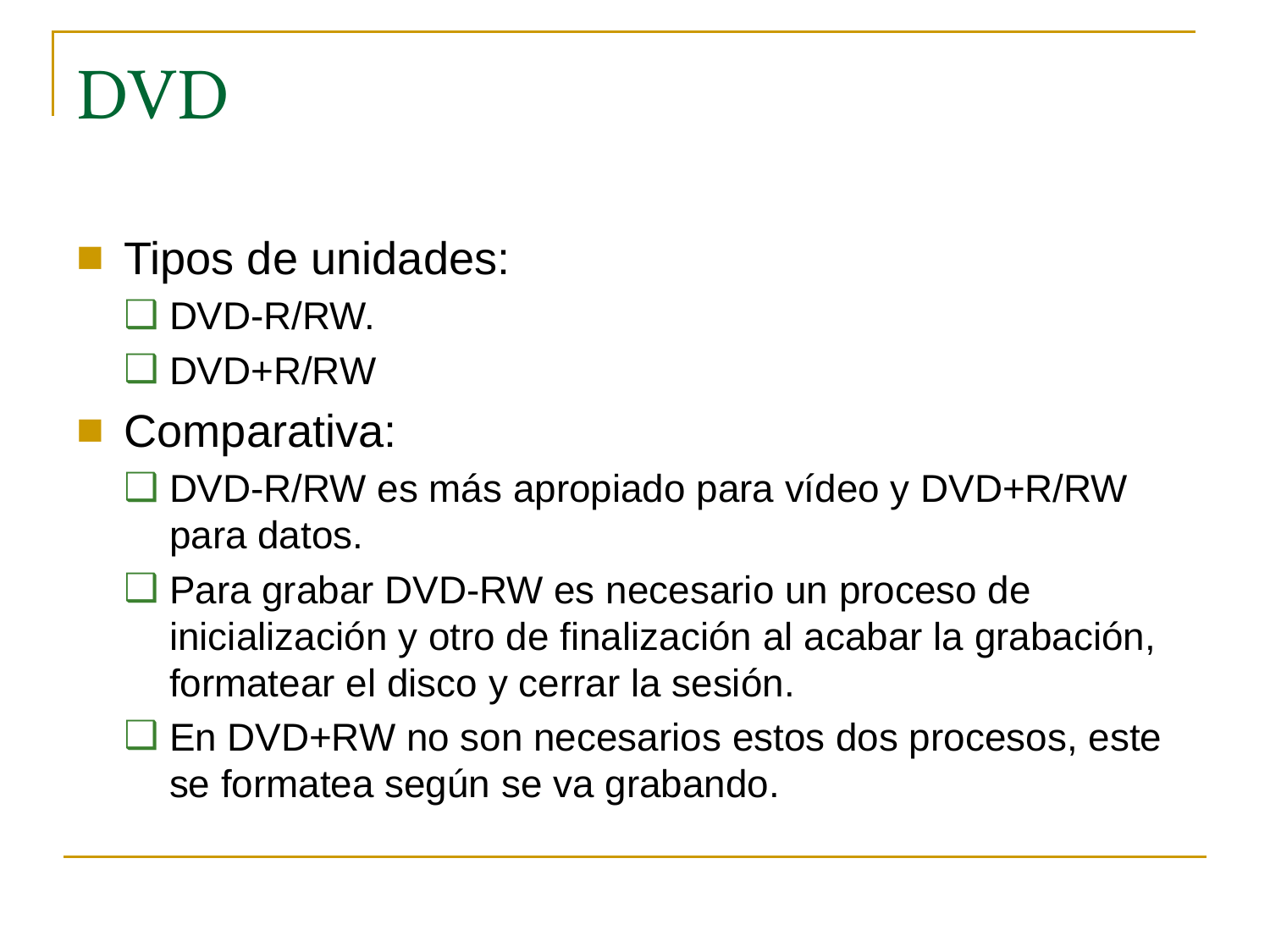

# DVD
Tipos de unidades:
DVD-R/RW.
DVD+R/RW
Comparativa:
DVD-R/RW es más apropiado para vídeo y DVD+R/RW para datos.
Para grabar DVD-RW es necesario un proceso de inicialización y otro de finalización al acabar la grabación, formatear el disco y cerrar la sesión.
En DVD+RW no son necesarios estos dos procesos, este se formatea según se va grabando.